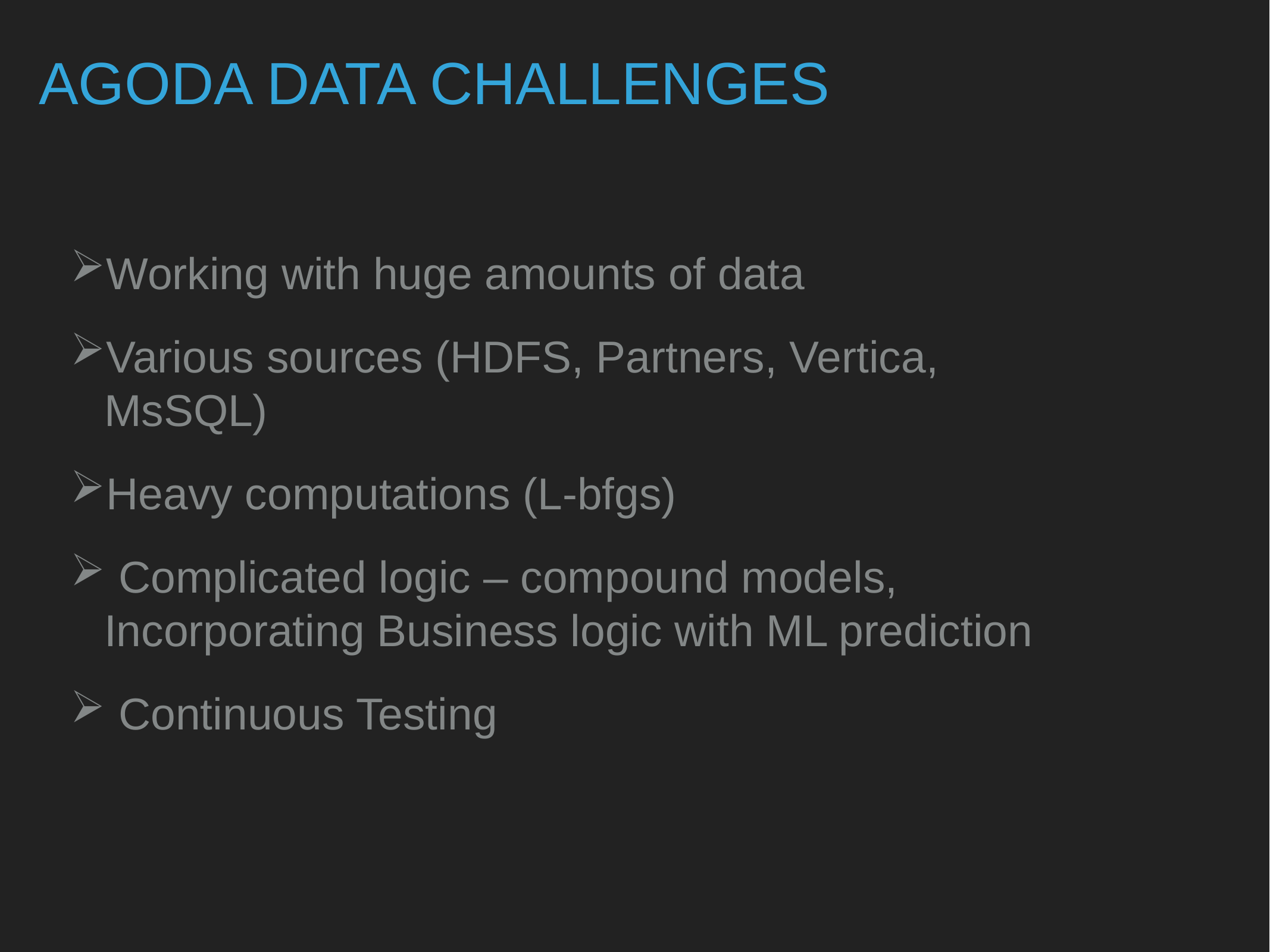

Agoda Data Challenges
Working with huge amounts of data
Various sources (HDFS, Partners, Vertica, MsSQL)
Heavy computations (L-bfgs)
 Complicated logic – compound models, Incorporating Business logic with ML prediction
 Continuous Testing